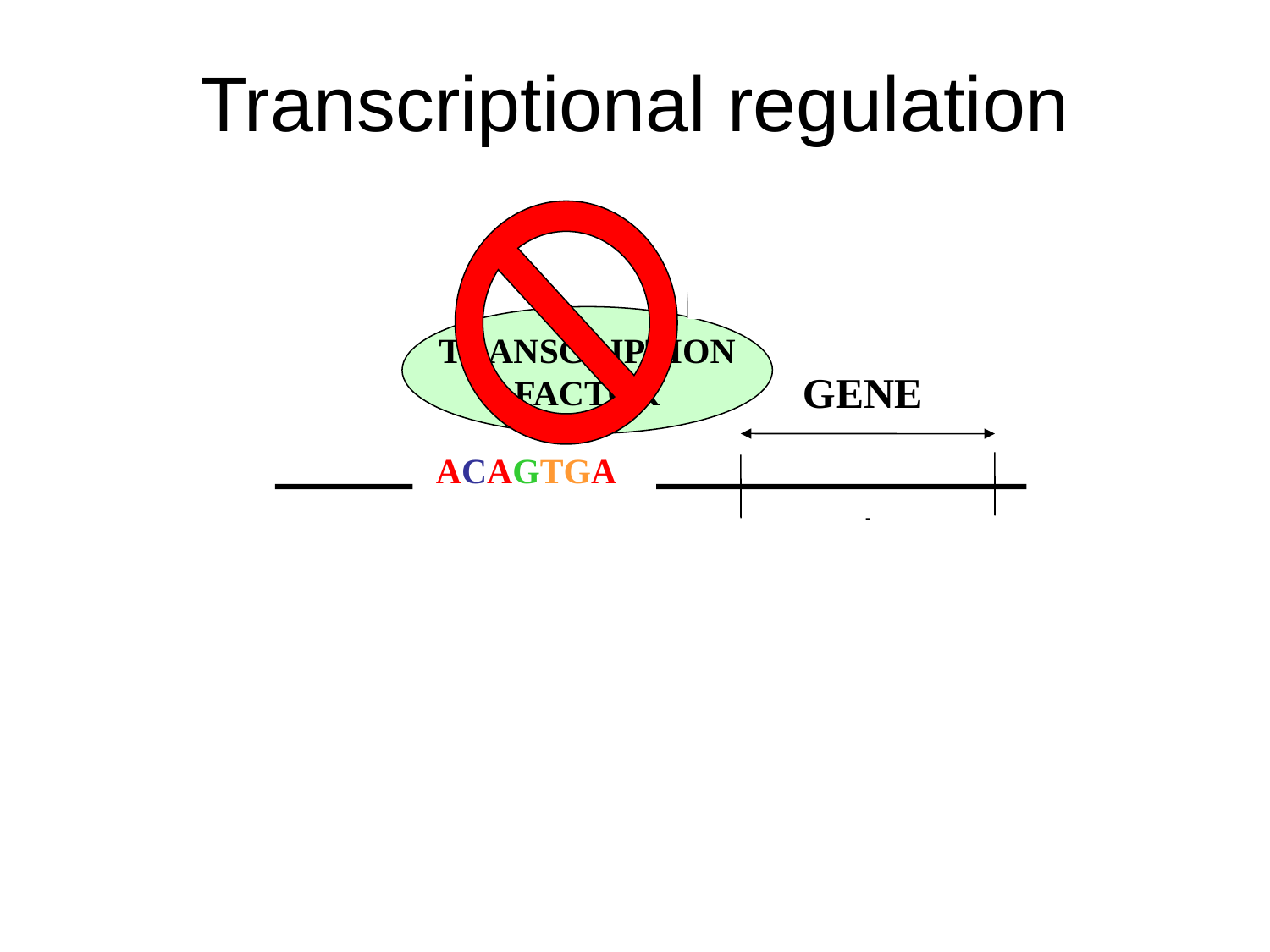

# Transcriptional regulation

TRANSCRIPTION
FACTOR

ACAGTGA
GENE

PROTEIN